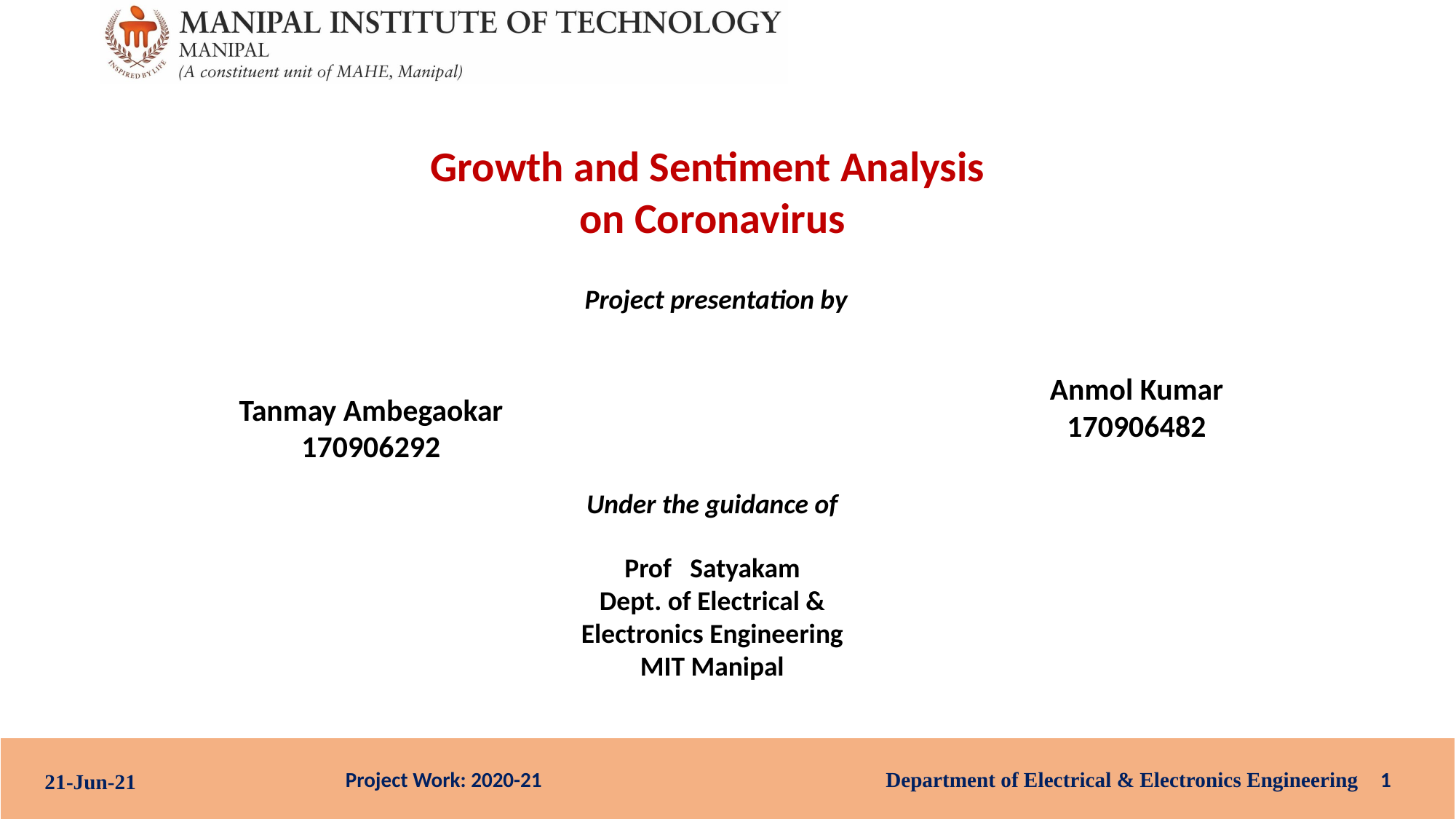

Growth and Sentiment Analysis
on Coronavirus
Project presentation by
Anmol Kumar
170906482
Tanmay Ambegaokar
170906292
Under the guidance of

Prof   Satyakam
Dept. of Electrical & Electronics Engineering
MIT Manipal

Department of Electrical & Electronics Engineering
1
21-Jun-21